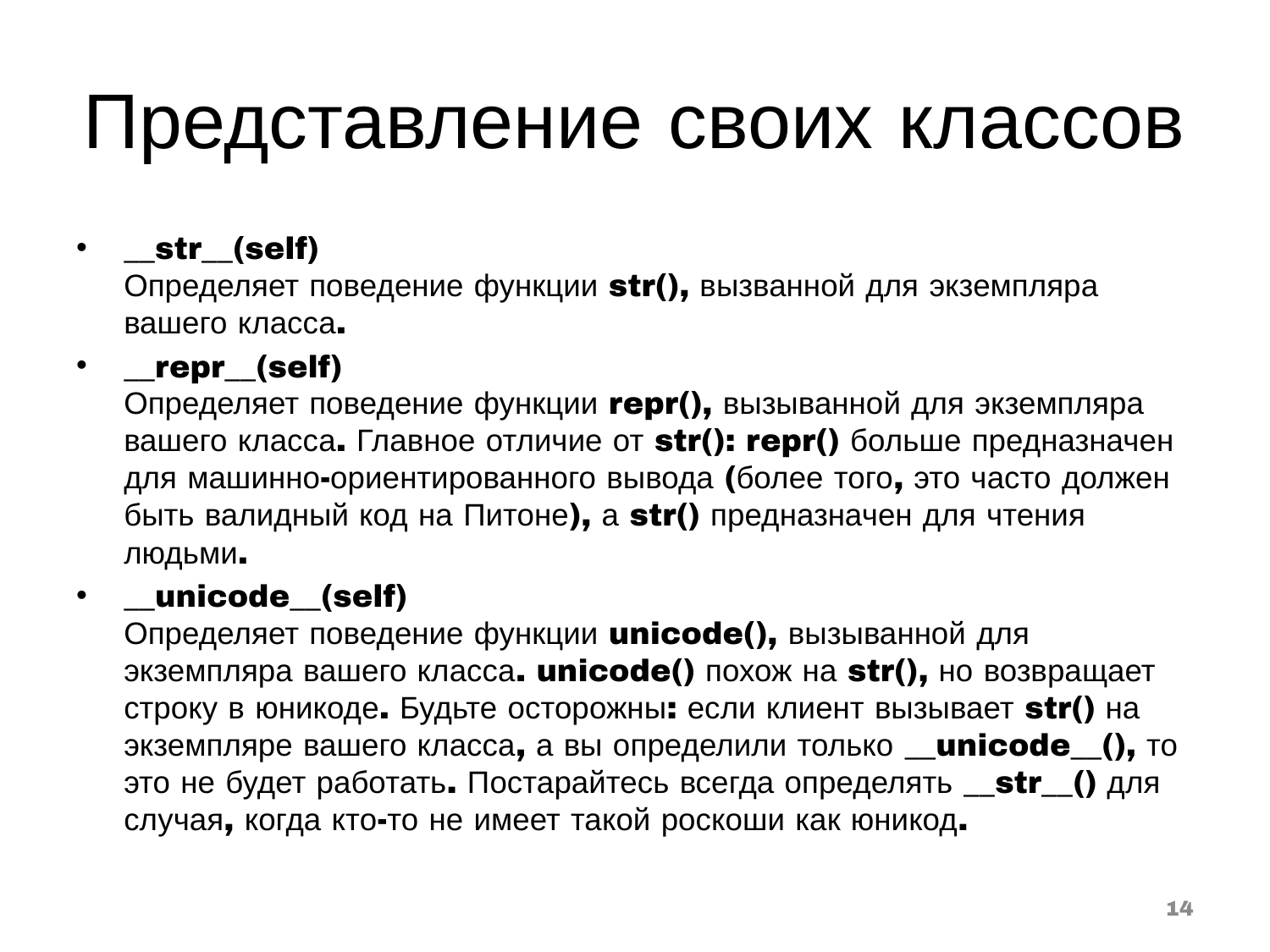

# Представление своих классов
__str__(self)
Определяет поведение функции str(), вызванной для экземпляра вашего класса.
__repr__(self)
Определяет поведение функции repr(), вызыванной для экземпляра вашего класса. Главное отличие от str(): repr() больше предназначен для машинно-ориентированного вывода (более того, это часто должен быть валидный код на Питоне), а str() предназначен для чтения людьми.
__unicode__(self)
Определяет поведение функции unicode(), вызыванной для экземпляра вашего класса. unicode() похож на str(), но возвращает строку в юникоде. Будьте осторожны: если клиент вызывает str() на экземпляре вашего класса, а вы определили только __unicode__(), то это не будет работать. Постарайтесь всегда определять __str__() для случая, когда кто-то не имеет такой роскоши как юникод.

14